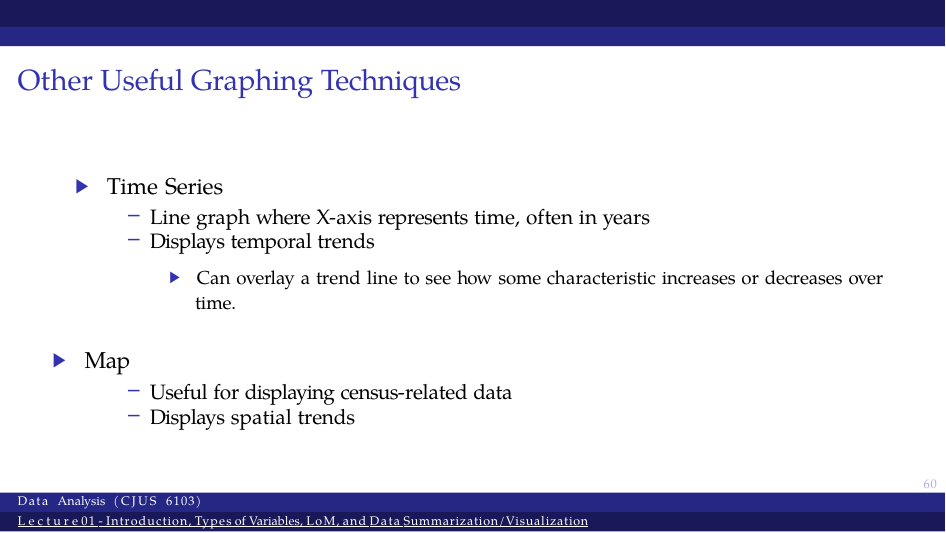

# Other Useful Graphing Techniques
▶ Time Series
Line graph where X-axis represents time, often in years
Displays temporal trends
▶ Can overlay a trend line to see how some characteristic increases or decreases over time.

▶ Map
Useful for displaying census-related data
Displays spatial trends
60
Data Analysis (CJUS 6103)
Lecture 01 - Introduction, Types of Variables, LoM, and Data Summarization/Visualization